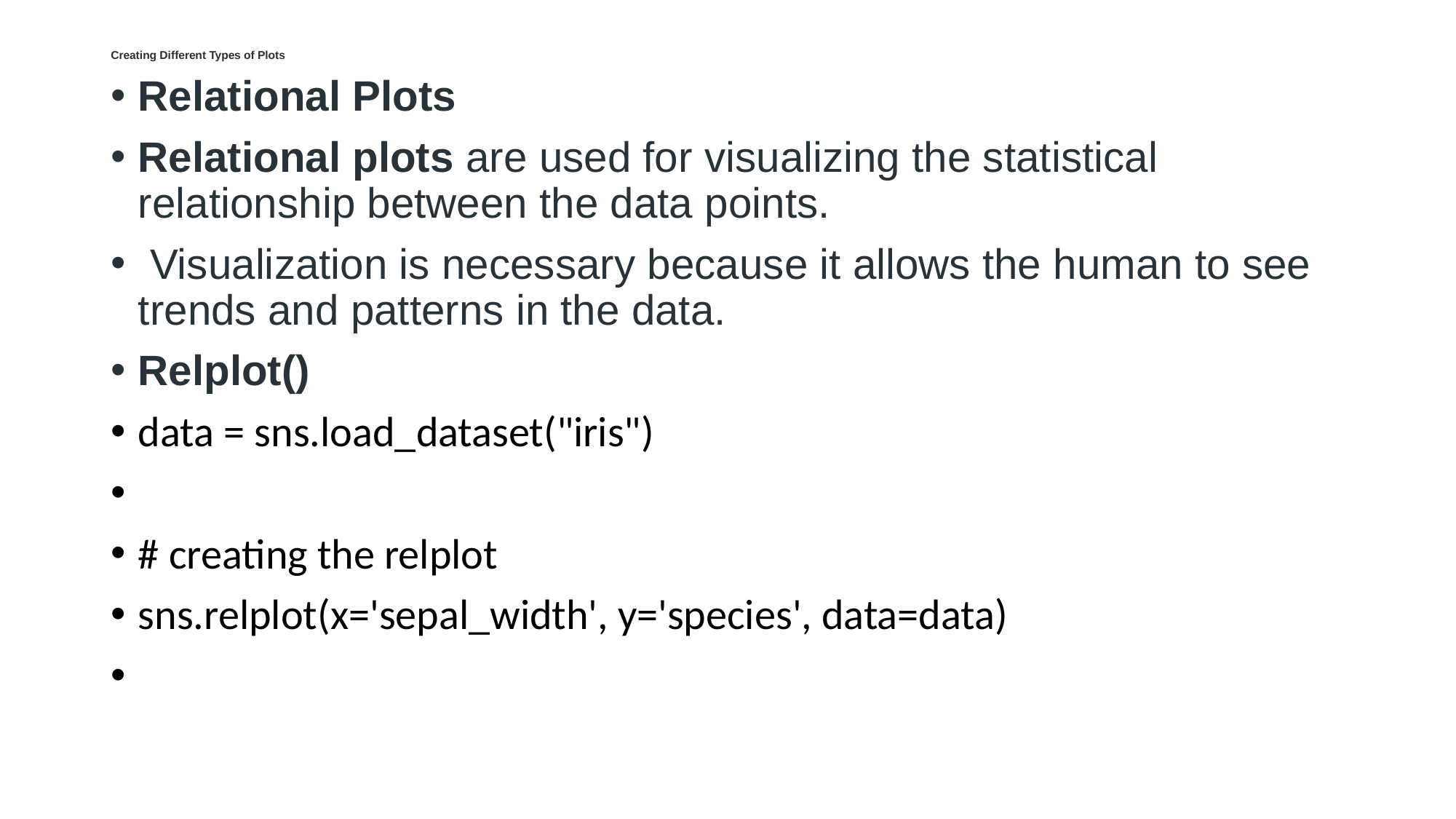

# Creating Different Types of Plots
Relational Plots
Relational plots are used for visualizing the statistical relationship between the data points.
 Visualization is necessary because it allows the human to see trends and patterns in the data.
Relplot()
data = sns.load_dataset("iris")

# creating the relplot
sns.relplot(x='sepal_width', y='species', data=data)